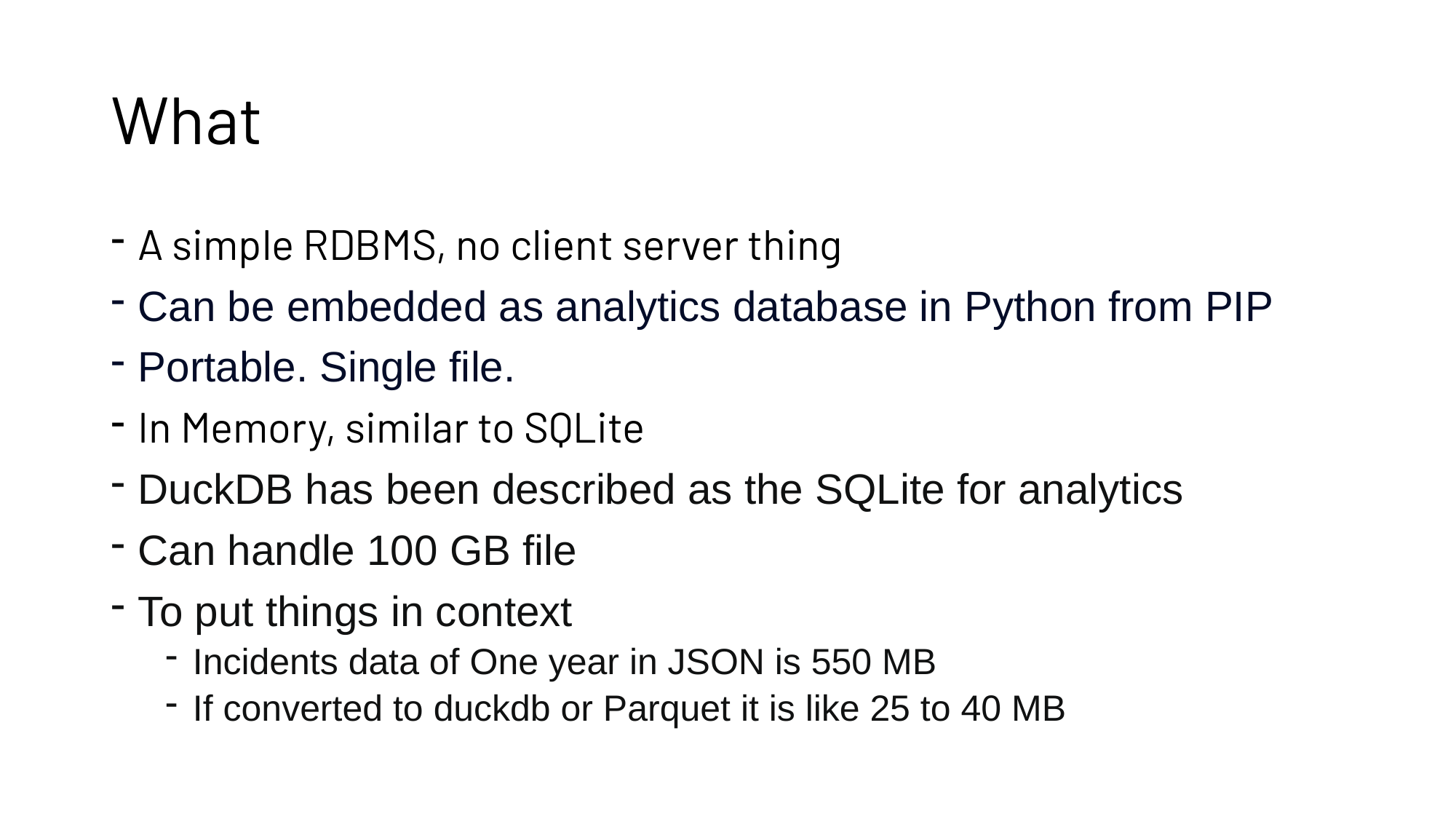

# What
A simple RDBMS, no client server thing
Can be embedded as analytics database in Python from PIP
Portable. Single file.
In Memory, similar to SQLite
DuckDB has been described as the SQLite for analytics
Can handle 100 GB file
To put things in context
Incidents data of One year in JSON is 550 MB
If converted to duckdb or Parquet it is like 25 to 40 MB